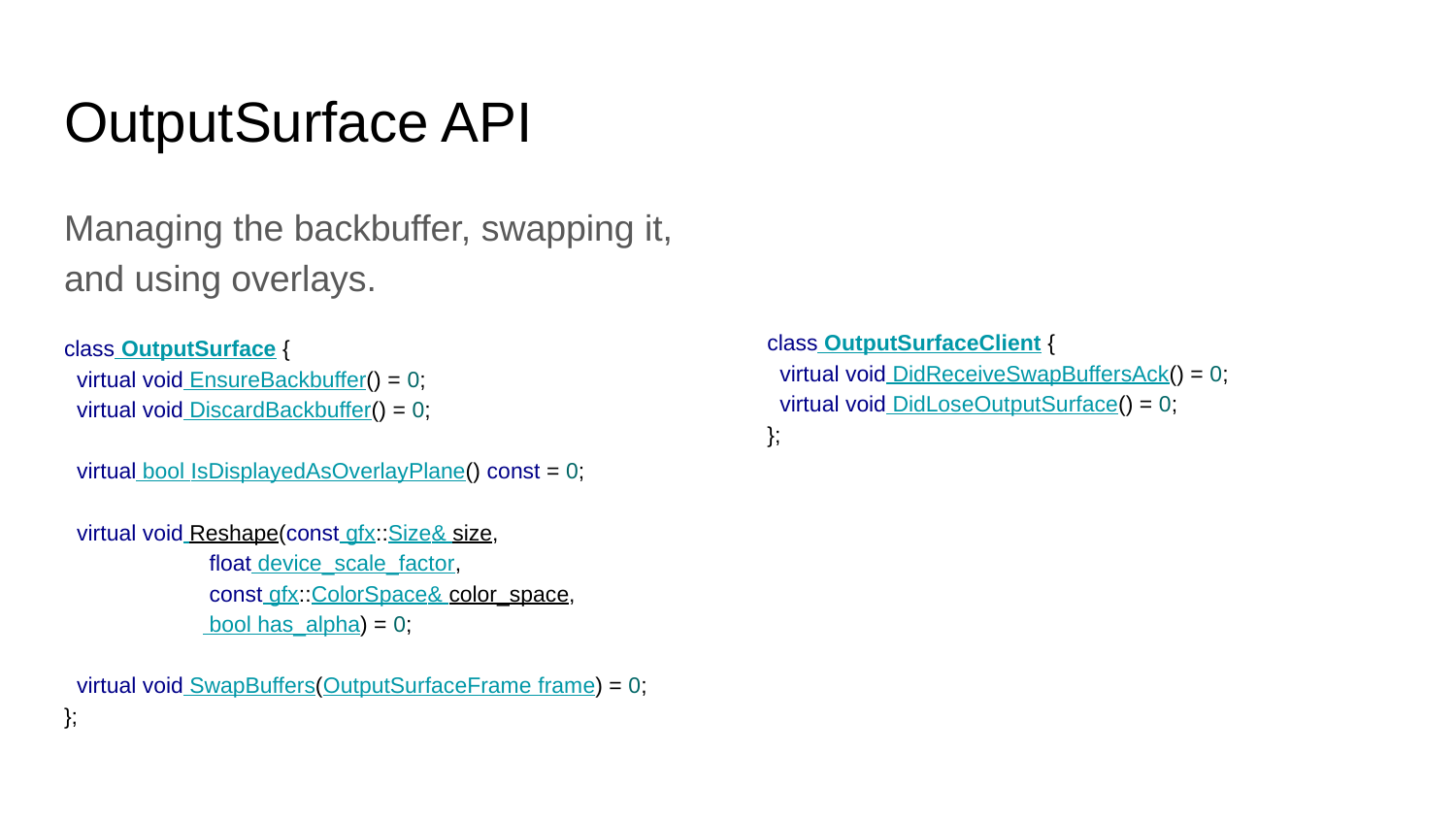

# OutputSurface API
Managing the backbuffer, swapping it, and using overlays.
class OutputSurface {
  virtual void EnsureBackbuffer() = 0;
  virtual void DiscardBackbuffer() = 0;
  virtual bool IsDisplayedAsOverlayPlane() const = 0;
  virtual void Reshape(const gfx::Size& size,
                       float device_scale_factor,
                       const gfx::ColorSpace& color_space,
                       bool has_alpha) = 0;
  virtual void SwapBuffers(OutputSurfaceFrame frame) = 0;
};

class OutputSurfaceClient {
  virtual void DidReceiveSwapBuffersAck() = 0;
  virtual void DidLoseOutputSurface() = 0;
};